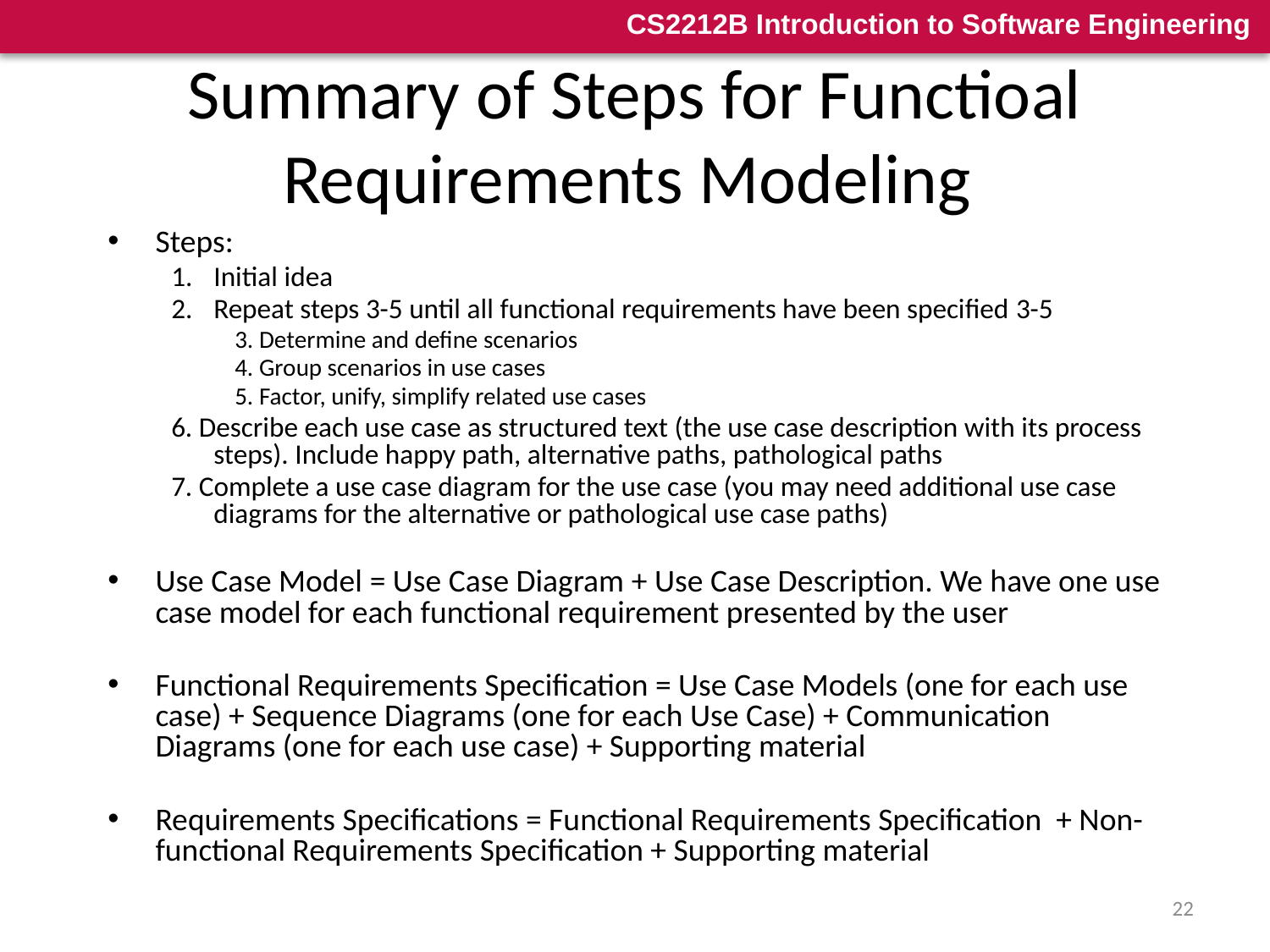

# Summary of Steps for Functioal Requirements Modeling
Steps:
Initial idea
Repeat steps 3-5 until all functional requirements have been specified 3-5
3. Determine and define scenarios
4. Group scenarios in use cases
5. Factor, unify, simplify related use cases
6. Describe each use case as structured text (the use case description with its process steps). Include happy path, alternative paths, pathological paths
7. Complete a use case diagram for the use case (you may need additional use case diagrams for the alternative or pathological use case paths)

Use Case Model = Use Case Diagram + Use Case Description. We have one use case model for each functional requirement presented by the user

Functional Requirements Specification = Use Case Models (one for each use case) + Sequence Diagrams (one for each Use Case) + Communication Diagrams (one for each use case) + Supporting material

Requirements Specifications = Functional Requirements Specification  + Non-functional Requirements Specification + Supporting material
22